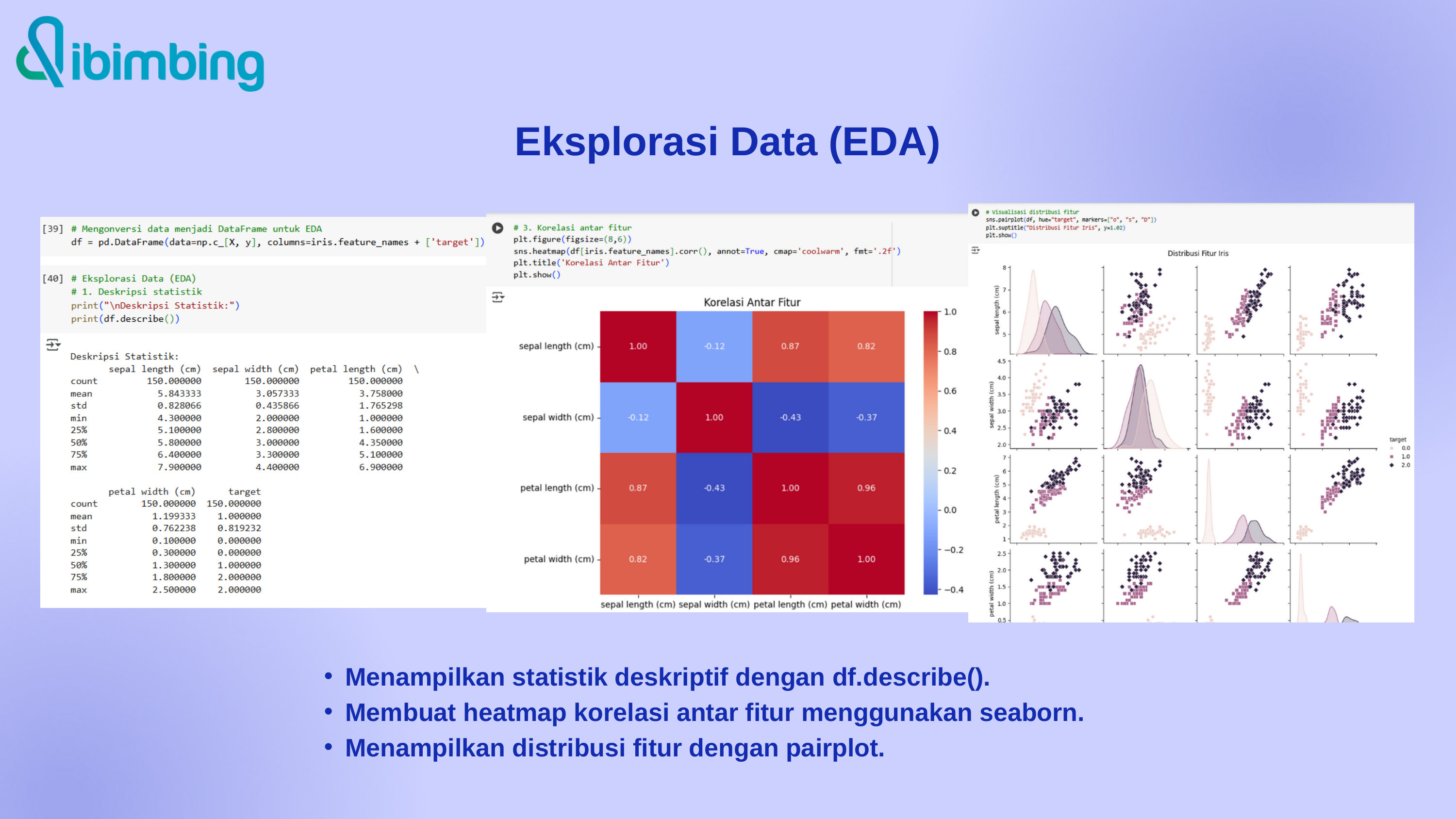

Eksplorasi Data (EDA)

Menampilkan statistik deskriptif dengan df.describe().
Membuat heatmap korelasi antar fitur menggunakan seaborn.
Menampilkan distribusi fitur dengan pairplot.